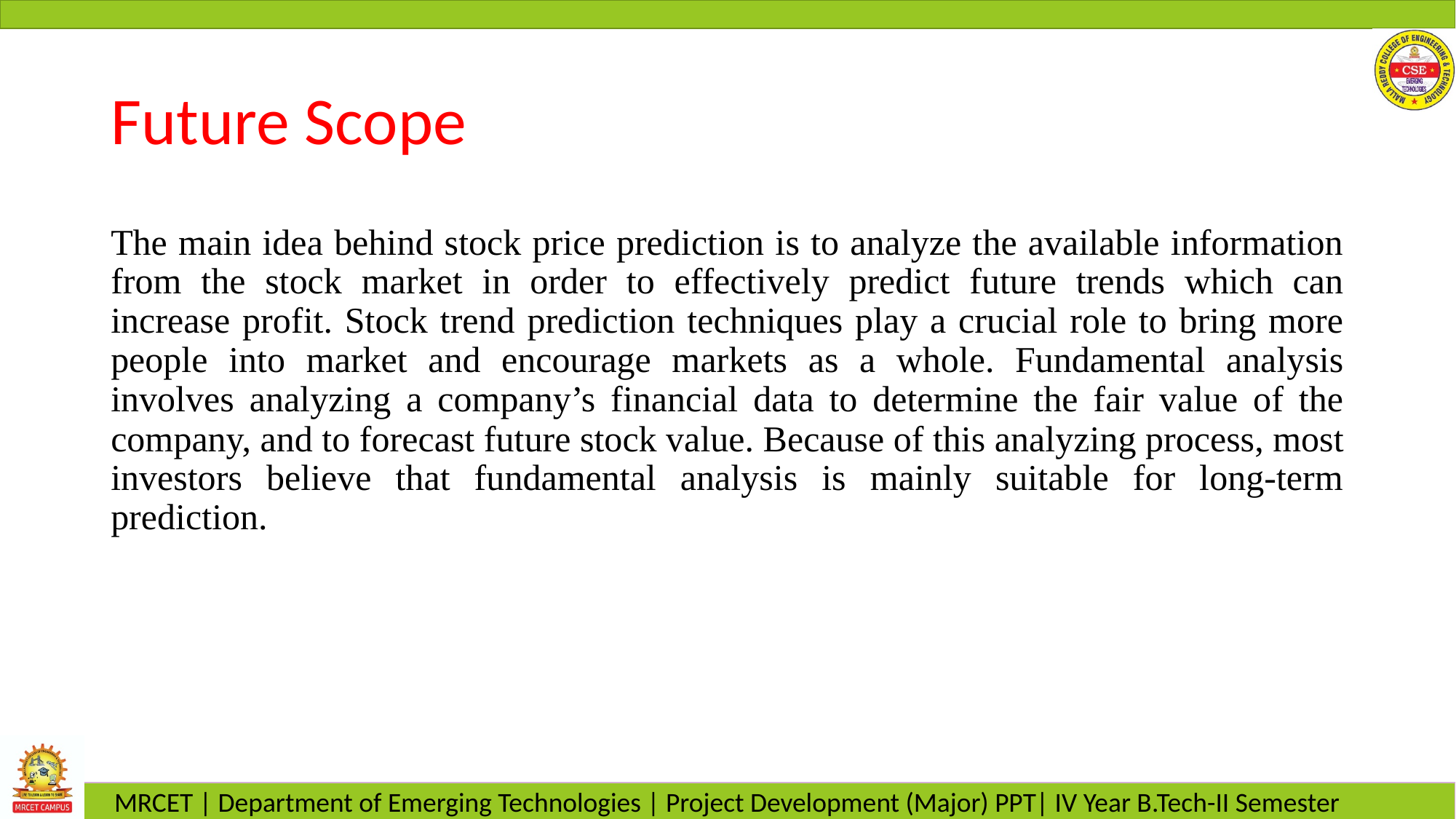

# Future Scope
The main idea behind stock price prediction is to analyze the available information from the stock market in order to effectively predict future trends which can increase profit. Stock trend prediction techniques play a crucial role to bring more people into market and encourage markets as a whole. Fundamental analysis involves analyzing a company’s financial data to determine the fair value of the company, and to forecast future stock value. Because of this analyzing process, most investors believe that fundamental analysis is mainly suitable for long-term prediction.